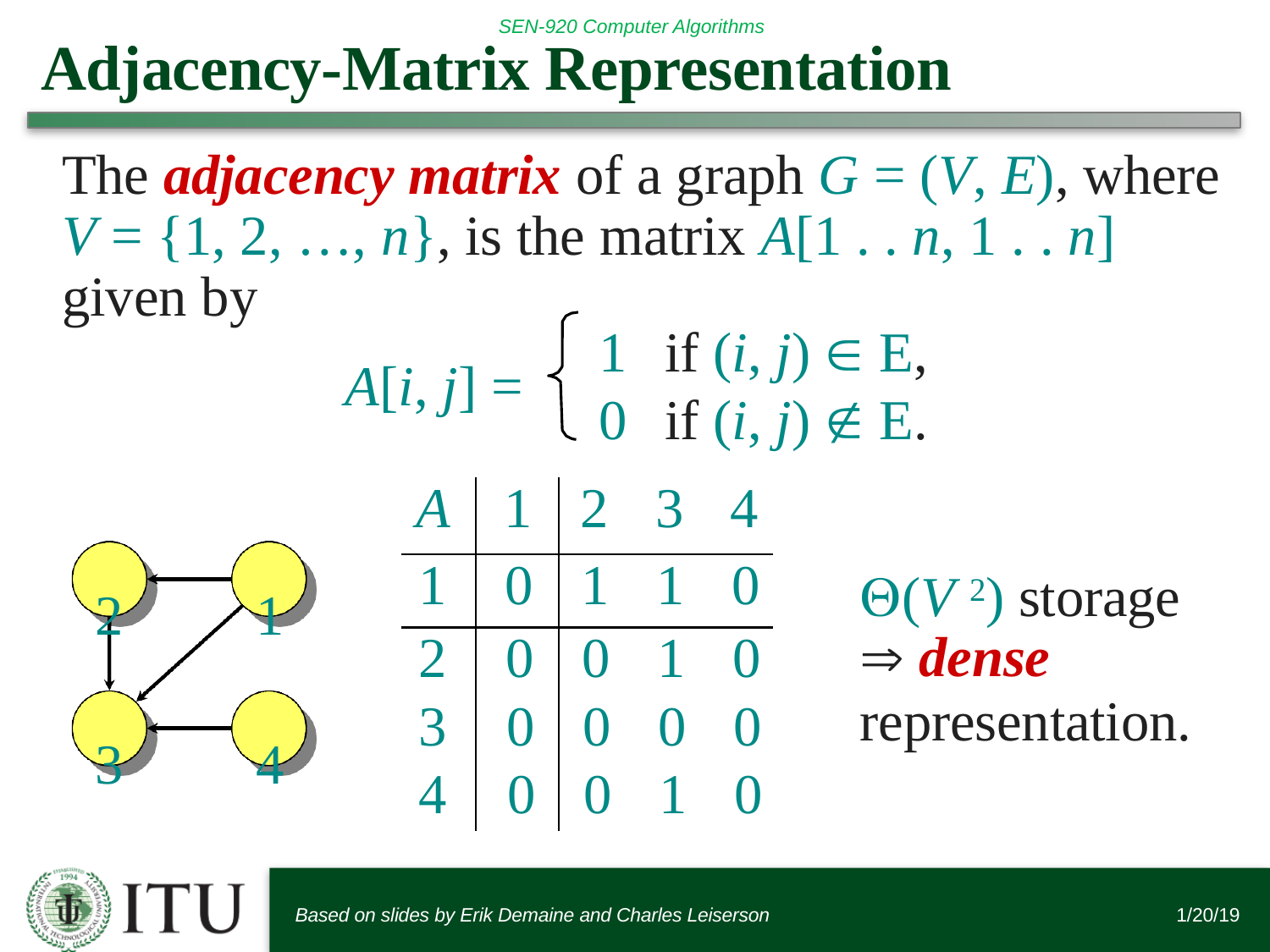

# Adjacency-Matrix Representation
The adjacency matrix of a graph G = (V, E), where V = {1, 2, …, n}, is the matrix A[1 . . n, 1 . . n] given by

1	if (i, j) ∈ E,
0	if (i, j) ∉ E.
A[i, j] =

| A | 1 | 2 | 3 | 4 |
| --- | --- | --- | --- | --- |
| 1 | 0 | 1 | 1 | 0 |
| 2 | 0 | 0 | 1 | 0 |
| 3 | 0 | 0 | 0 | 0 |
| 4 | 0 | 0 | 1 | 0 |

2	1
Θ(V 2) storage
⇒ dense
representation.
3	4
Based on slides by Erik Demaine and Charles Leiserson
1/20/19